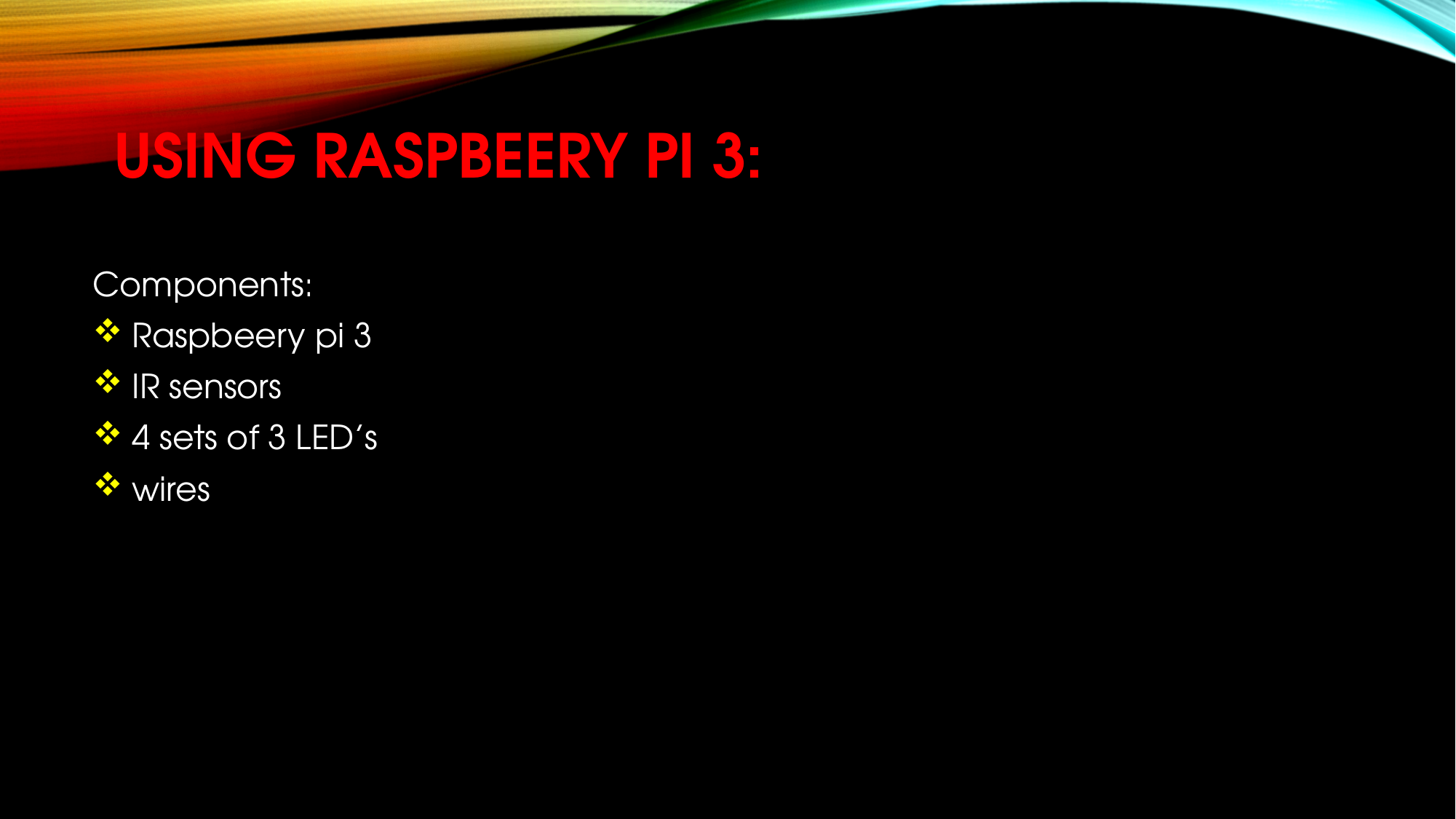

# Using Raspbeery pi 3:
Components:
 Raspbeery pi 3
 IR sensors
 4 sets of 3 LED’s
 wires